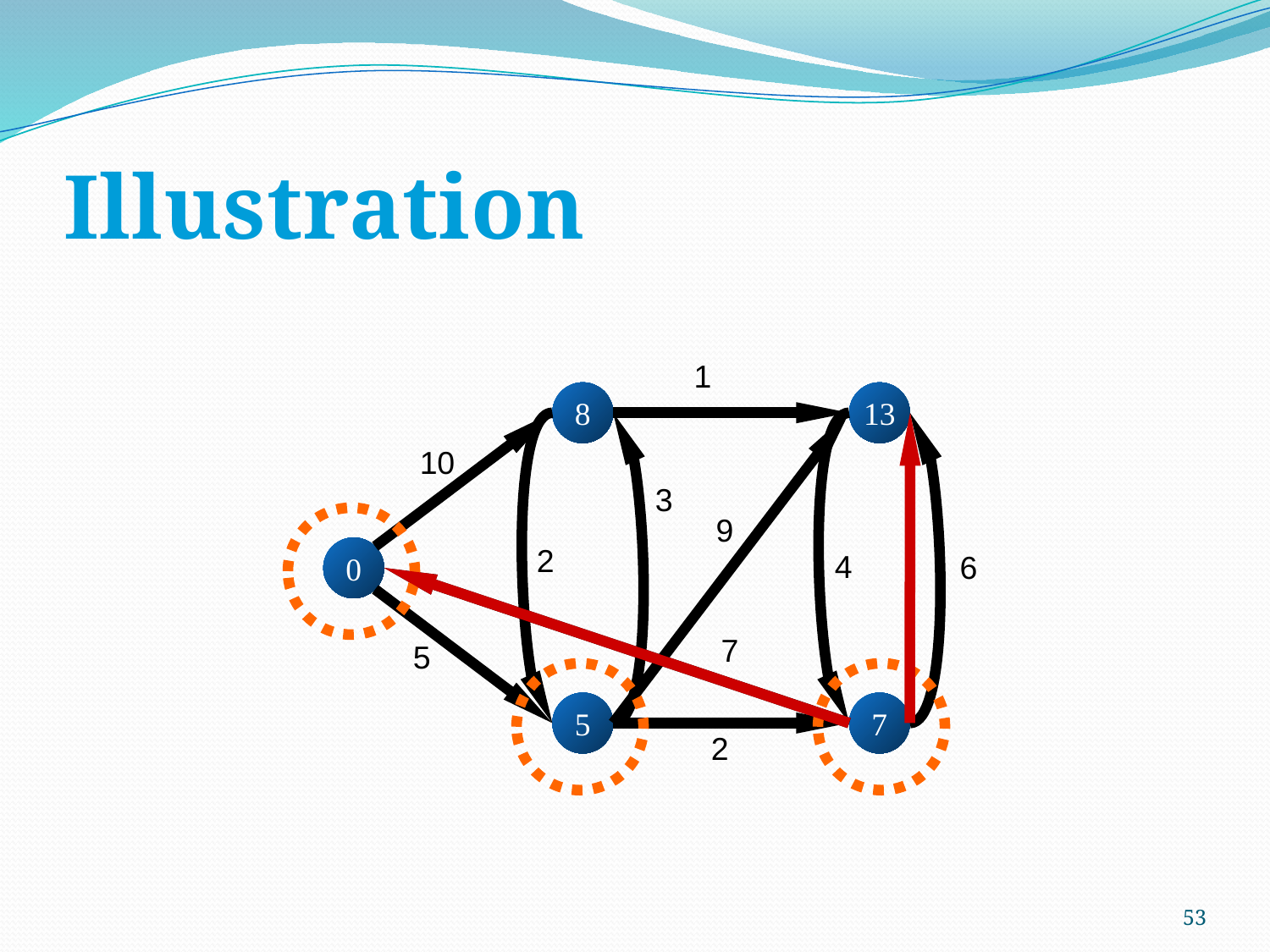

# Illustration
1
8
13
10
3
9

2
0
4
6
7
5

5
7
2
53